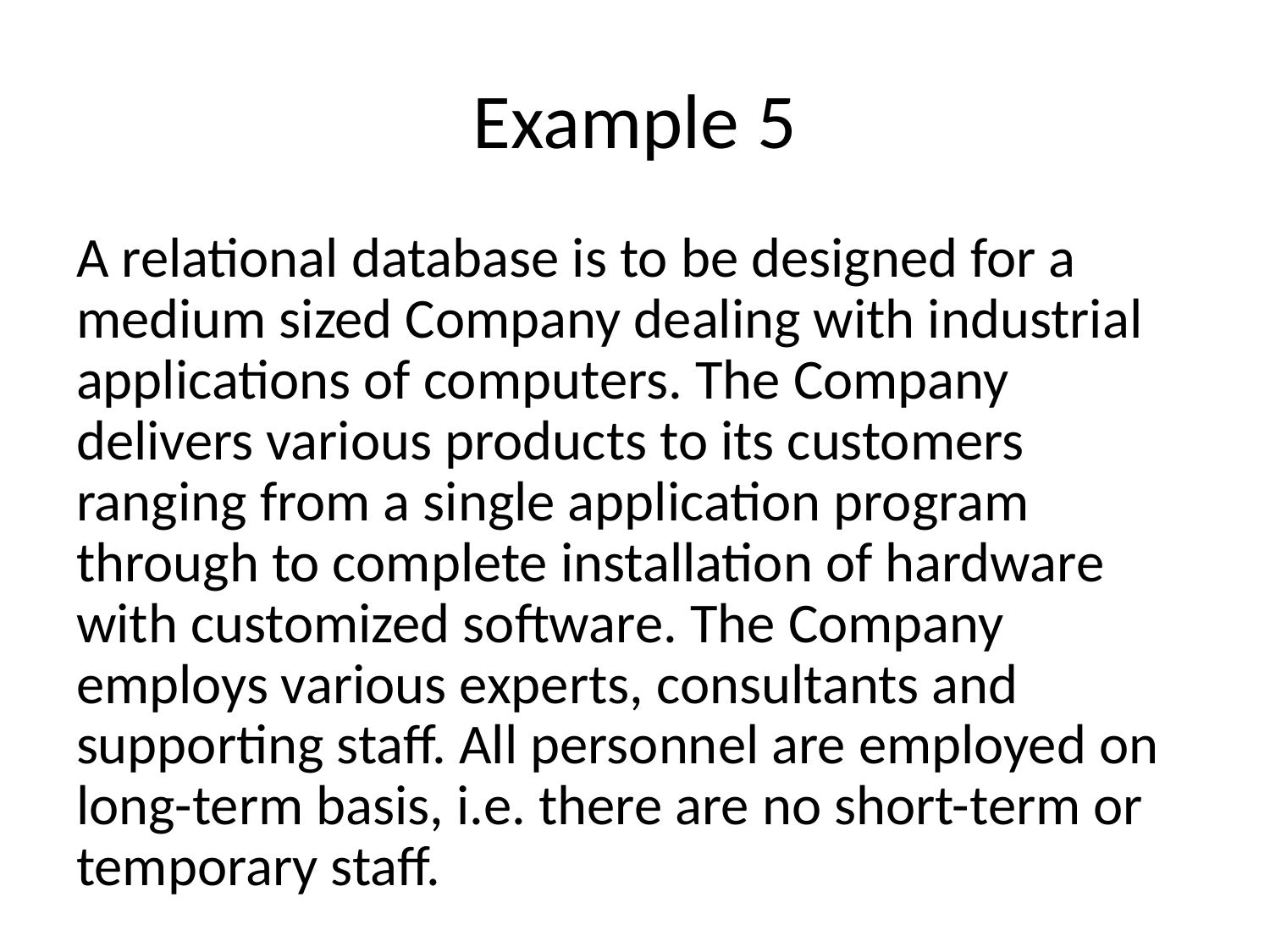

# Example 5
A relational database is to be designed for a medium sized Company dealing with industrial applications of computers. The Company delivers various products to its customers ranging from a single application program through to complete installation of hardware with customized software. The Company employs various experts, consultants and supporting staff. All personnel are employed on long-term basis, i.e. there are no short-term or temporary staff.